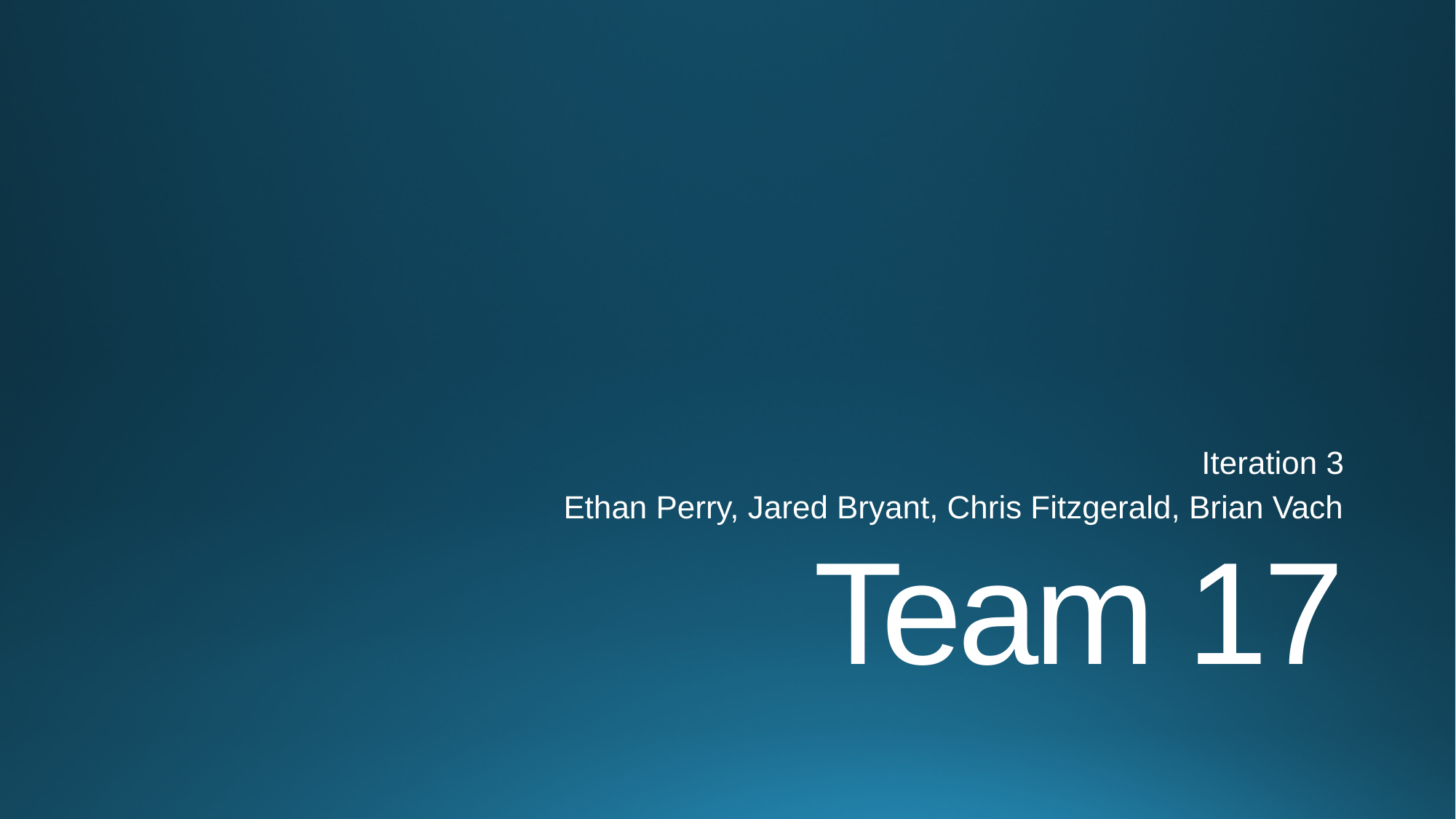

Iteration 3
Ethan Perry, Jared Bryant, Chris Fitzgerald, Brian Vach
# Team 17